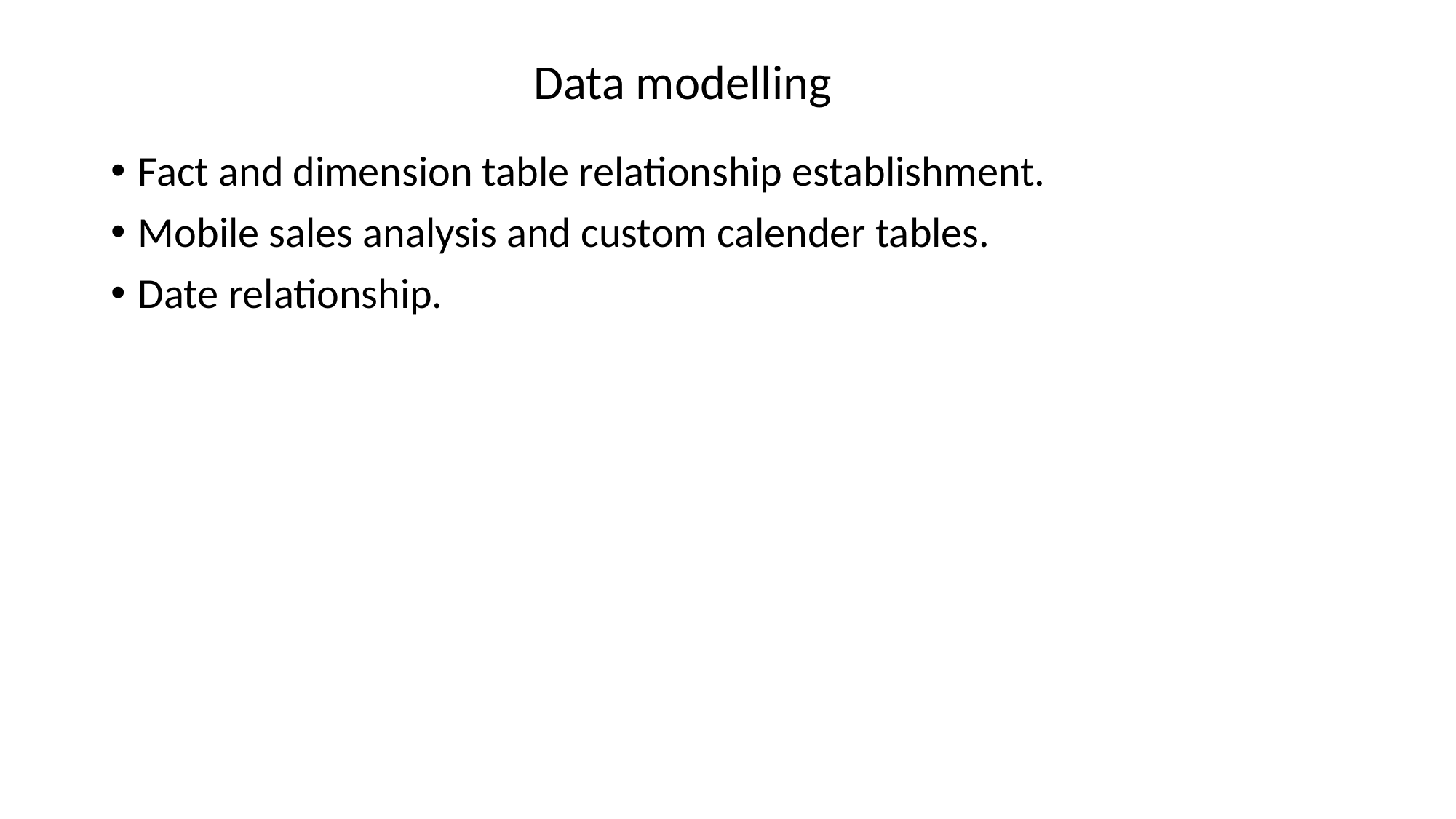

# Data modelling
Fact and dimension table relationship establishment.
Mobile sales analysis and custom calender tables.
Date relationship.